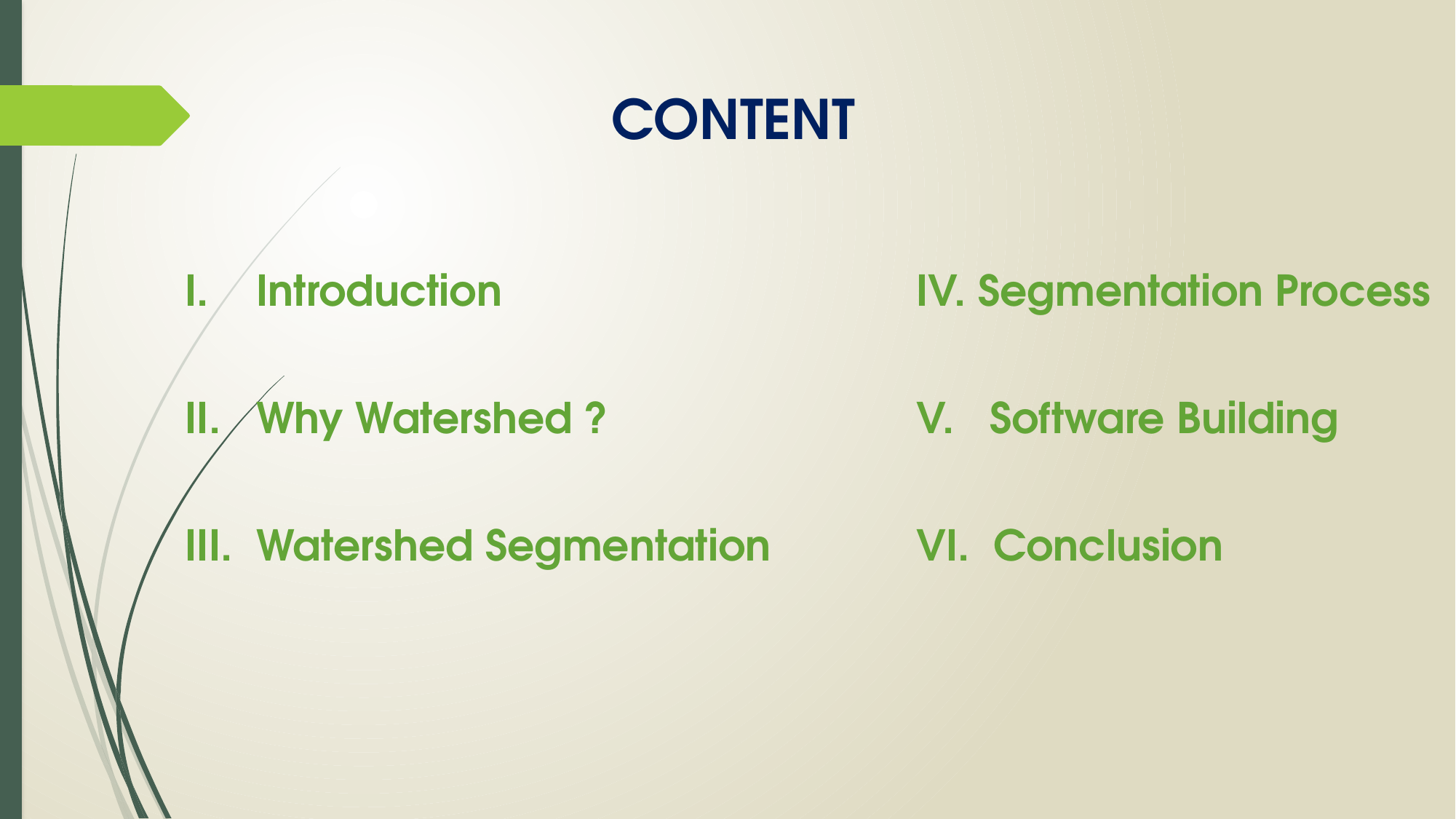

# CONTENT
  Introduction
  Why Watershed ?
  Watershed Segmentation
IV. Segmentation Process
V.   Software Building
VI.  Conclusion